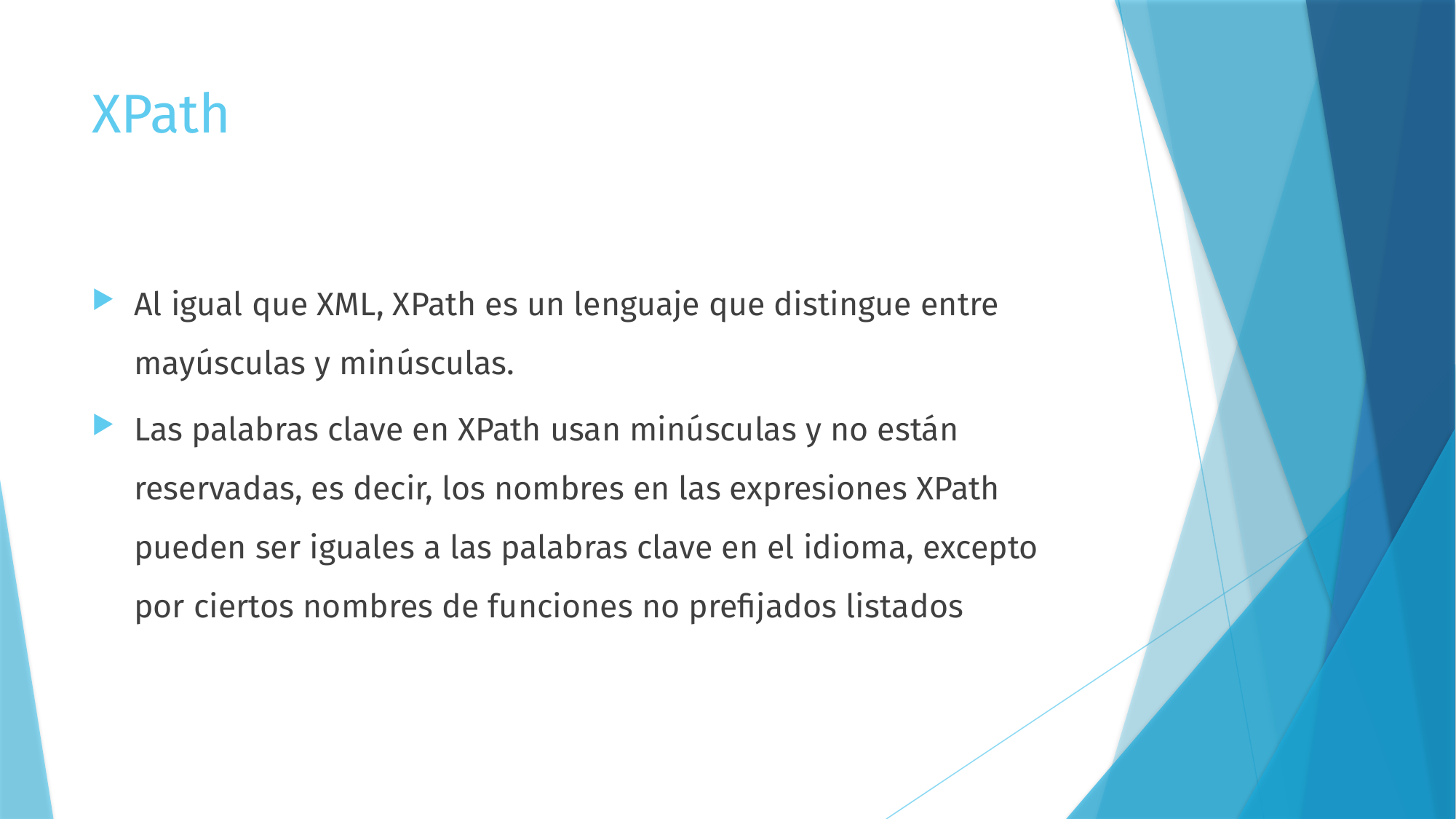

# XPath
Al igual que XML, XPath es un lenguaje que distingue entre mayúsculas y minúsculas.
Las palabras clave en XPath usan minúsculas y no están reservadas, es decir, los nombres en las expresiones XPath pueden ser iguales a las palabras clave en el idioma, excepto por ciertos nombres de funciones no prefijados listados